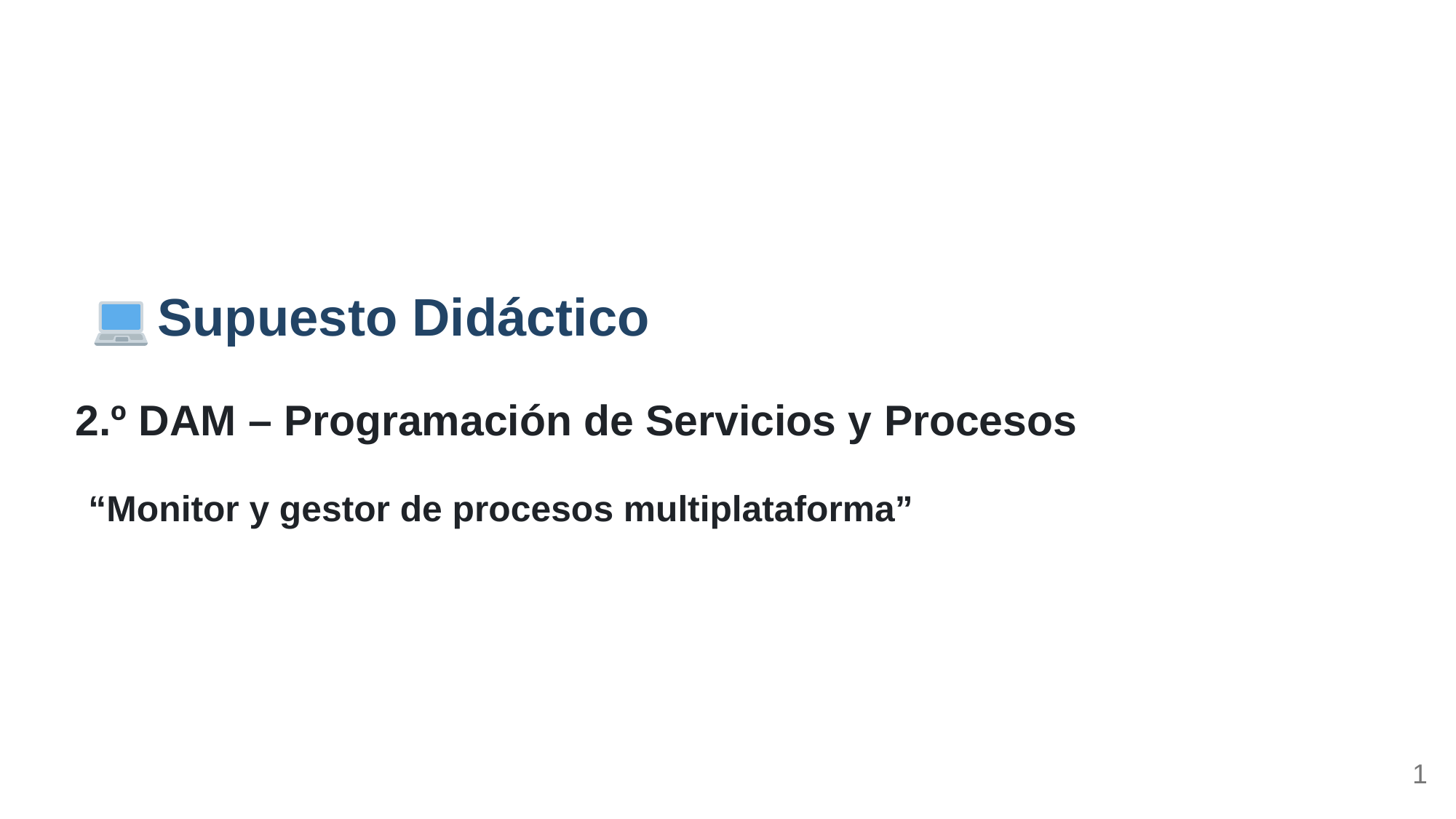

Supuesto Didáctico

2.º DAM – Programación de Servicios y Procesos
“Monitor y gestor de procesos multiplataforma”
1